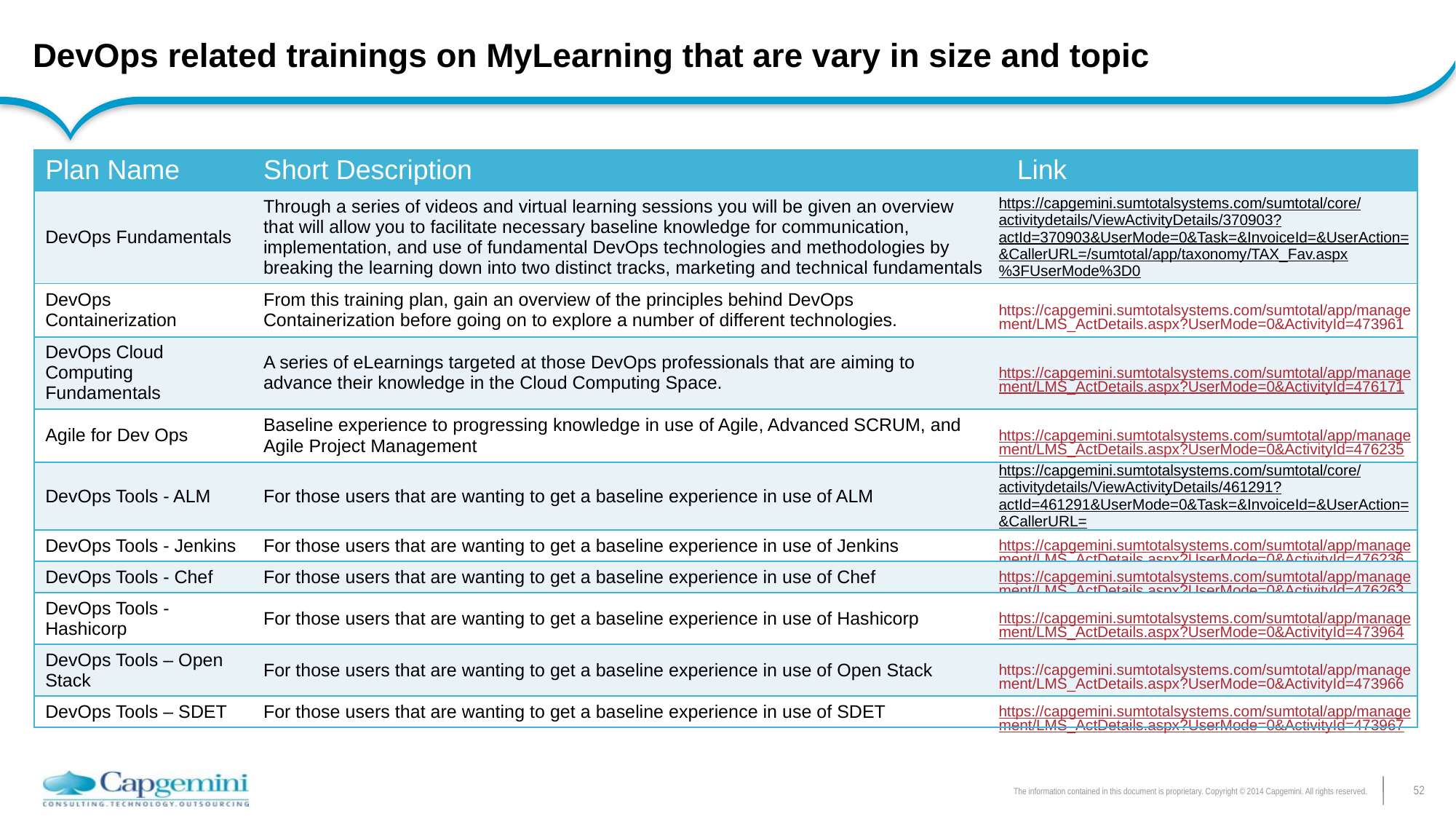

# DevOps related trainings on MyLearning that are vary in size and topic
| Plan Name | Short Description | Link |
| --- | --- | --- |
| DevOps Fundamentals | Through a series of videos and virtual learning sessions you will be given an overview that will allow you to facilitate necessary baseline knowledge for communication, implementation, and use of fundamental DevOps technologies and methodologies by breaking the learning down into two distinct tracks, marketing and technical fundamentals | https://capgemini.sumtotalsystems.com/sumtotal/core/activitydetails/ViewActivityDetails/370903?actId=370903&UserMode=0&Task=&InvoiceId=&UserAction=&CallerURL=/sumtotal/app/taxonomy/TAX\_Fav.aspx%3FUserMode%3D0 |
| DevOps Containerization | From this training plan, gain an overview of the principles behind DevOps Containerization before going on to explore a number of different technologies. | https://capgemini.sumtotalsystems.com/sumtotal/app/management/LMS\_ActDetails.aspx?UserMode=0&ActivityId=473961 |
| DevOps Cloud Computing Fundamentals | A series of eLearnings targeted at those DevOps professionals that are aiming to advance their knowledge in the Cloud Computing Space. | https://capgemini.sumtotalsystems.com/sumtotal/app/management/LMS\_ActDetails.aspx?UserMode=0&ActivityId=476171 |
| Agile for Dev Ops | Baseline experience to progressing knowledge in use of Agile, Advanced SCRUM, and Agile Project Management | https://capgemini.sumtotalsystems.com/sumtotal/app/management/LMS\_ActDetails.aspx?UserMode=0&ActivityId=476235 |
| DevOps Tools - ALM | For those users that are wanting to get a baseline experience in use of ALM | https://capgemini.sumtotalsystems.com/sumtotal/core/activitydetails/ViewActivityDetails/461291?actId=461291&UserMode=0&Task=&InvoiceId=&UserAction=&CallerURL= |
| DevOps Tools - Jenkins | For those users that are wanting to get a baseline experience in use of Jenkins | https://capgemini.sumtotalsystems.com/sumtotal/app/management/LMS\_ActDetails.aspx?UserMode=0&ActivityId=476236 |
| DevOps Tools - Chef | For those users that are wanting to get a baseline experience in use of Chef | https://capgemini.sumtotalsystems.com/sumtotal/app/management/LMS\_ActDetails.aspx?UserMode=0&ActivityId=476263 |
| DevOps Tools - Hashicorp | For those users that are wanting to get a baseline experience in use of Hashicorp | https://capgemini.sumtotalsystems.com/sumtotal/app/management/LMS\_ActDetails.aspx?UserMode=0&ActivityId=473964 |
| DevOps Tools – Open Stack | For those users that are wanting to get a baseline experience in use of Open Stack | https://capgemini.sumtotalsystems.com/sumtotal/app/management/LMS\_ActDetails.aspx?UserMode=0&ActivityId=473966 |
| DevOps Tools – SDET | For those users that are wanting to get a baseline experience in use of SDET | https://capgemini.sumtotalsystems.com/sumtotal/app/management/LMS\_ActDetails.aspx?UserMode=0&ActivityId=473967 |